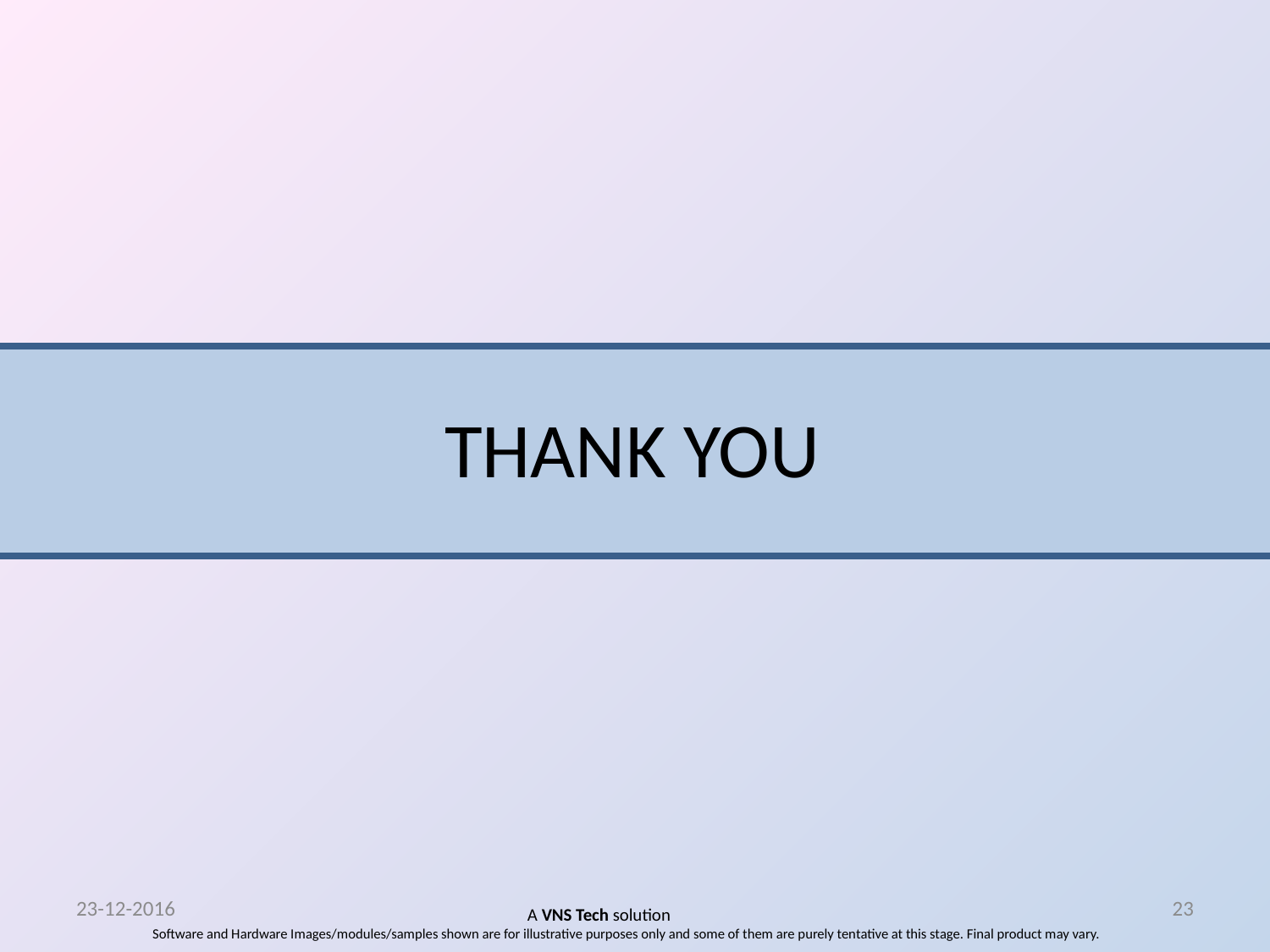

# THANK YOU

23-12-2016
23
A VNS Tech solution
Software and Hardware Images/modules/samples shown are for illustrative purposes only and some of them are purely tentative at this stage. Final product may vary.